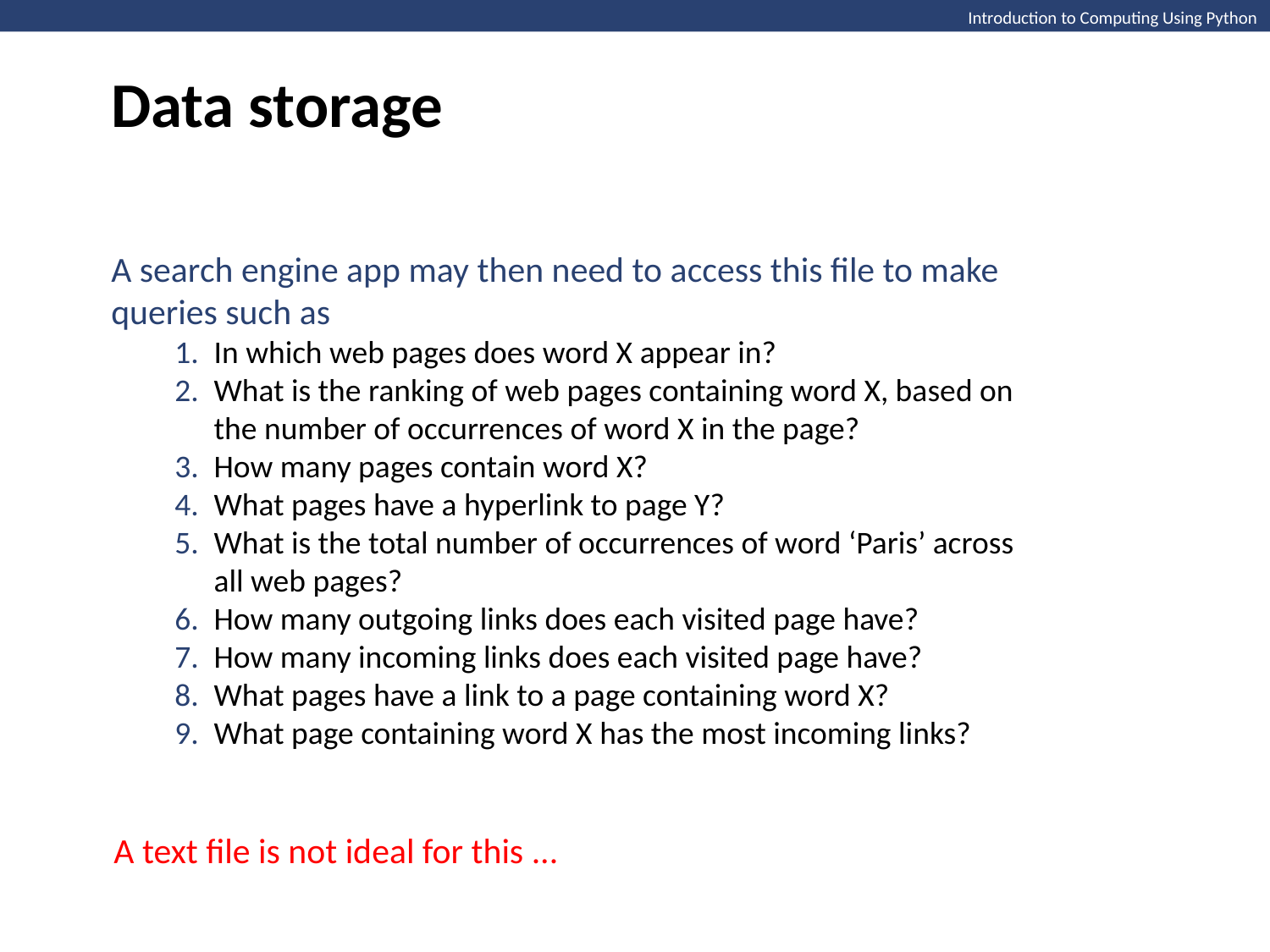

Data storage
Introduction to Computing Using Python
A search engine app may then need to access this file to make queries such as
In which web pages does word X appear in?
What is the ranking of web pages containing word X, based on the number of occurrences of word X in the page?
How many pages contain word X?
What pages have a hyperlink to page Y?
What is the total number of occurrences of word ‘Paris’ across all web pages?
How many outgoing links does each visited page have?
How many incoming links does each visited page have?
What pages have a link to a page containing word X?
What page containing word X has the most incoming links?
A text file is not ideal for this ...